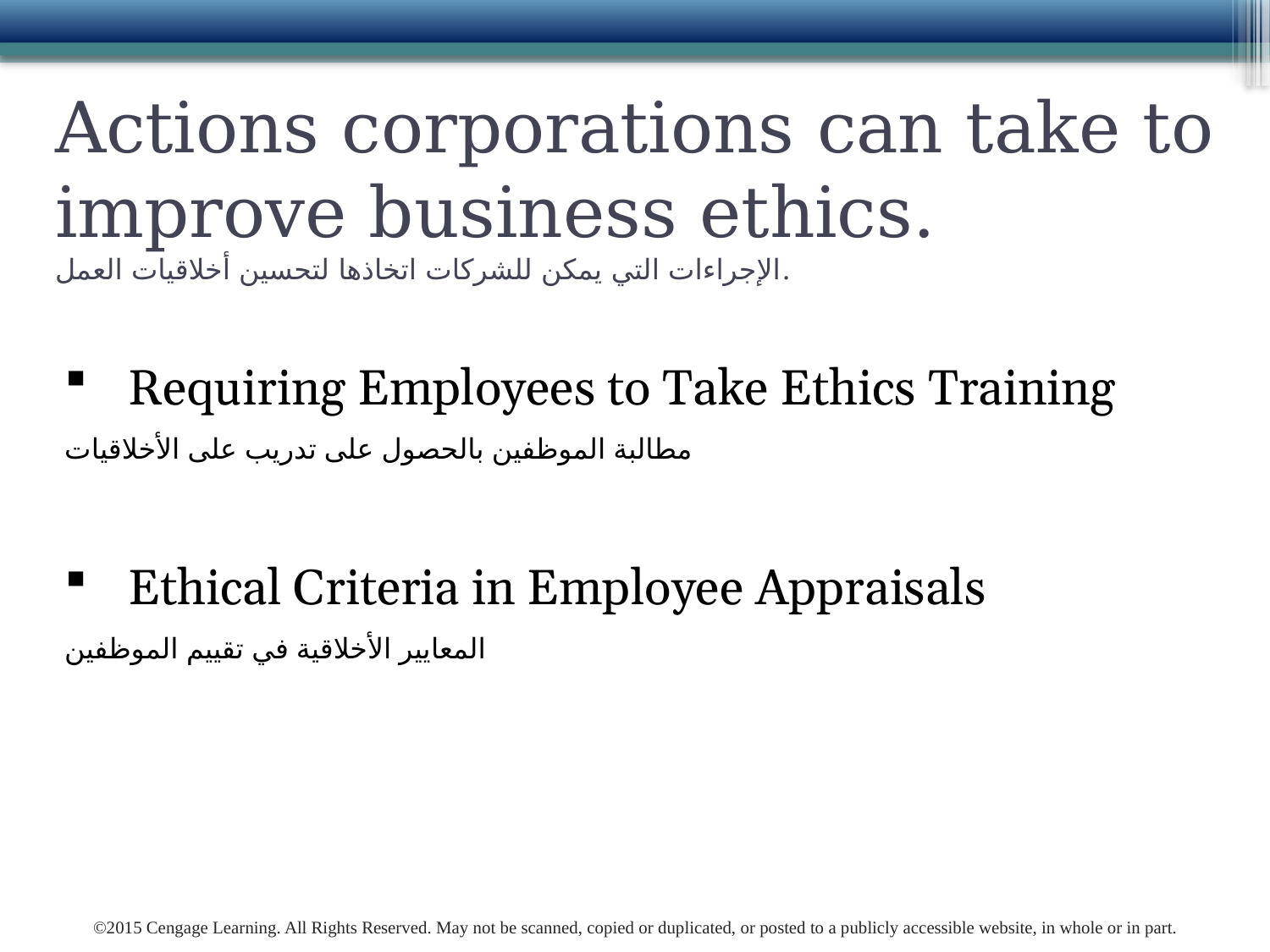

# Actions corporations can take to improve business ethics. الإجراءات التي يمكن للشركات اتخاذها لتحسين أخلاقيات العمل.
Requiring Employees to Take Ethics Training
مطالبة الموظفين بالحصول على تدريب على الأخلاقيات

Ethical Criteria in Employee Appraisals
المعايير الأخلاقية في تقييم الموظفين